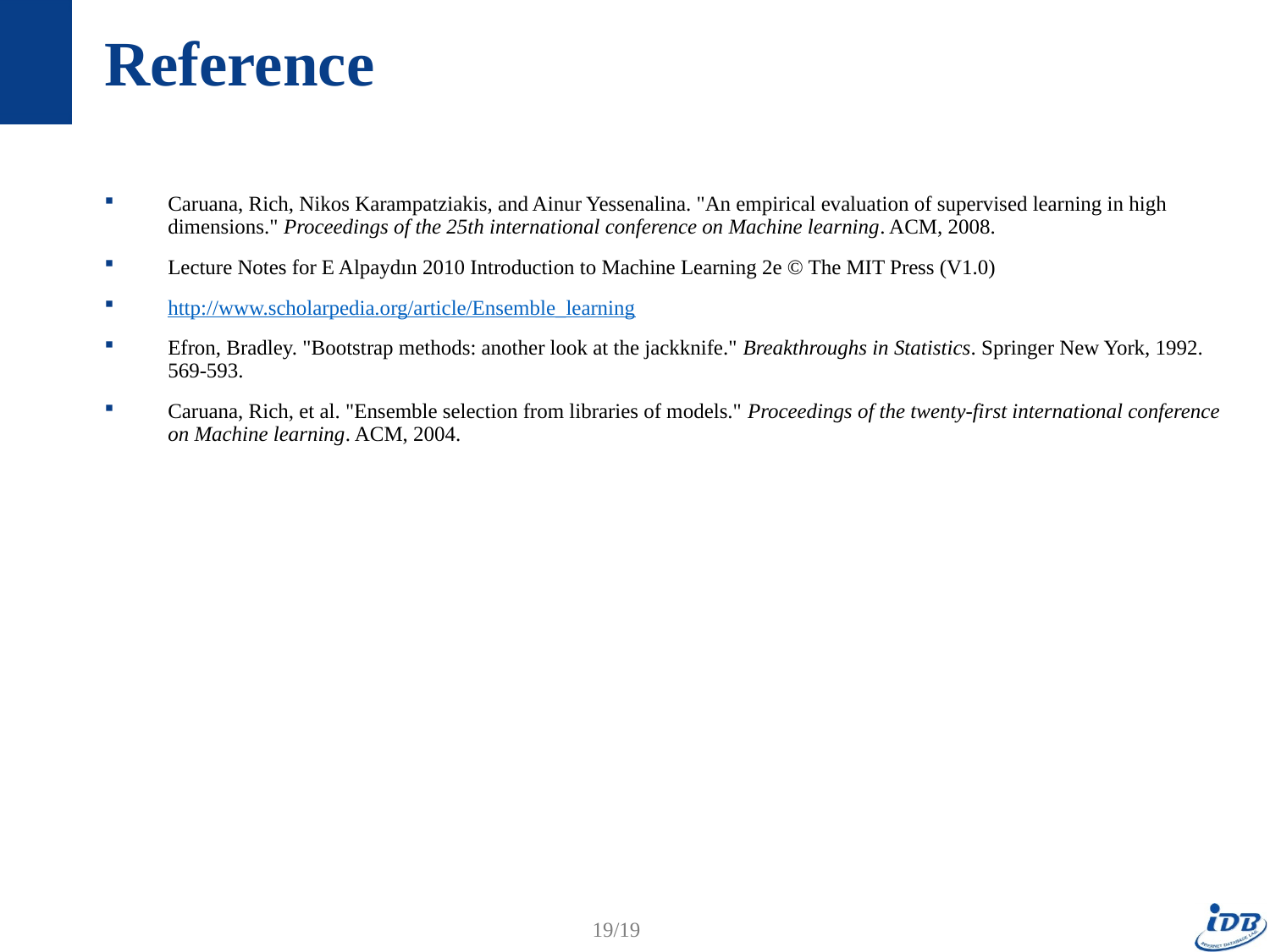

# Reference
Caruana, Rich, Nikos Karampatziakis, and Ainur Yessenalina. "An empirical evaluation of supervised learning in high dimensions." Proceedings of the 25th international conference on Machine learning. ACM, 2008.
Lecture Notes for E Alpaydın 2010 Introduction to Machine Learning 2e © The MIT Press (V1.0)
http://www.scholarpedia.org/article/Ensemble_learning
Efron, Bradley. "Bootstrap methods: another look at the jackknife." Breakthroughs in Statistics. Springer New York, 1992. 569-593.
Caruana, Rich, et al. "Ensemble selection from libraries of models." Proceedings of the twenty-first international conference on Machine learning. ACM, 2004.